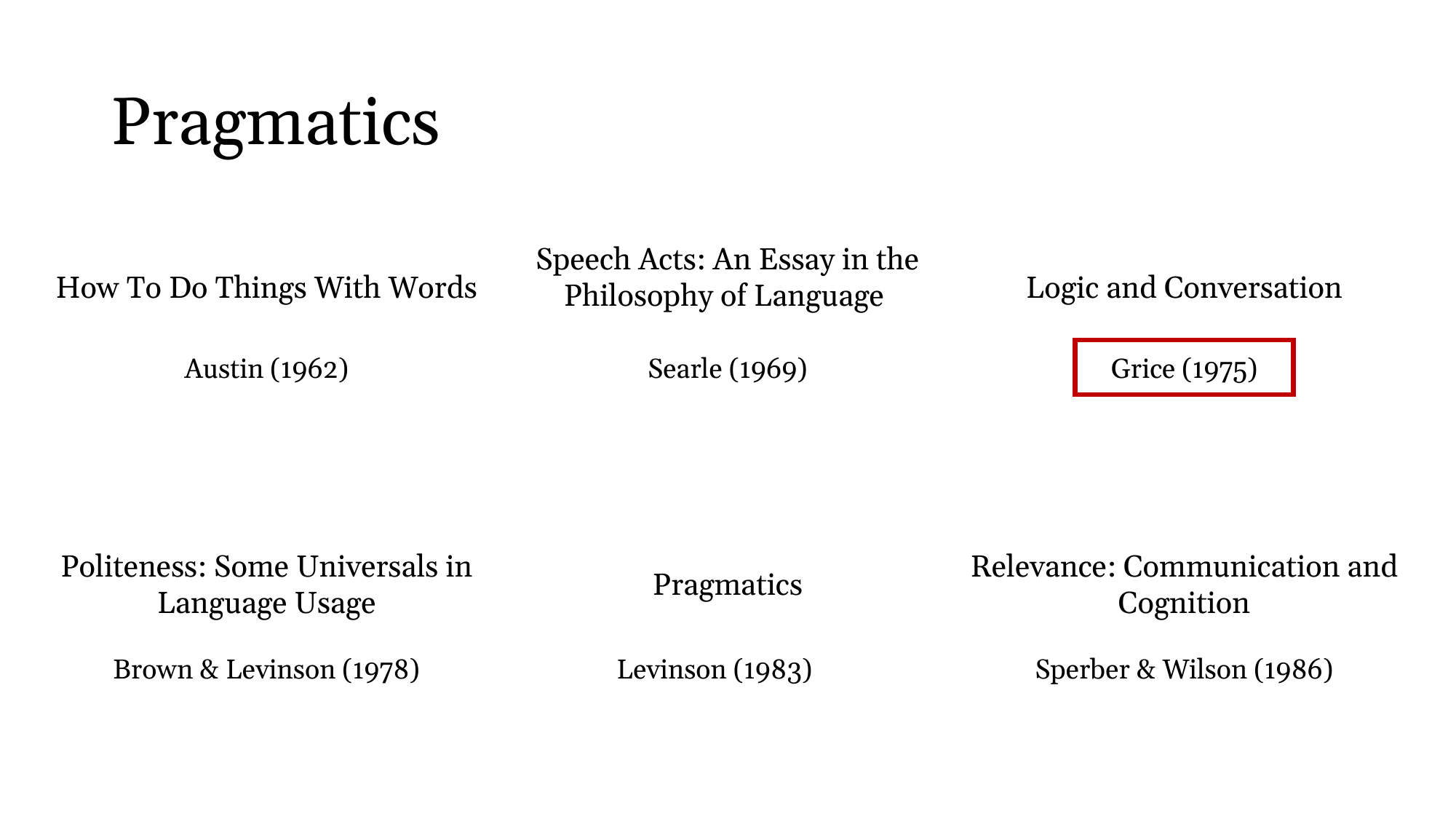

# Pragmatics
Speech Acts: An Essay in the Philosophy of Language
How To Do Things With Words
Logic and Conversation

Austin (1962)
Searle (1969)
Grice (1975)
Relevance: Communication and Cognition
Politeness: Some Universals in Language Usage
Pragmatics
Brown & Levinson (1978)
Levinson (1983)
Sperber & Wilson (1986)